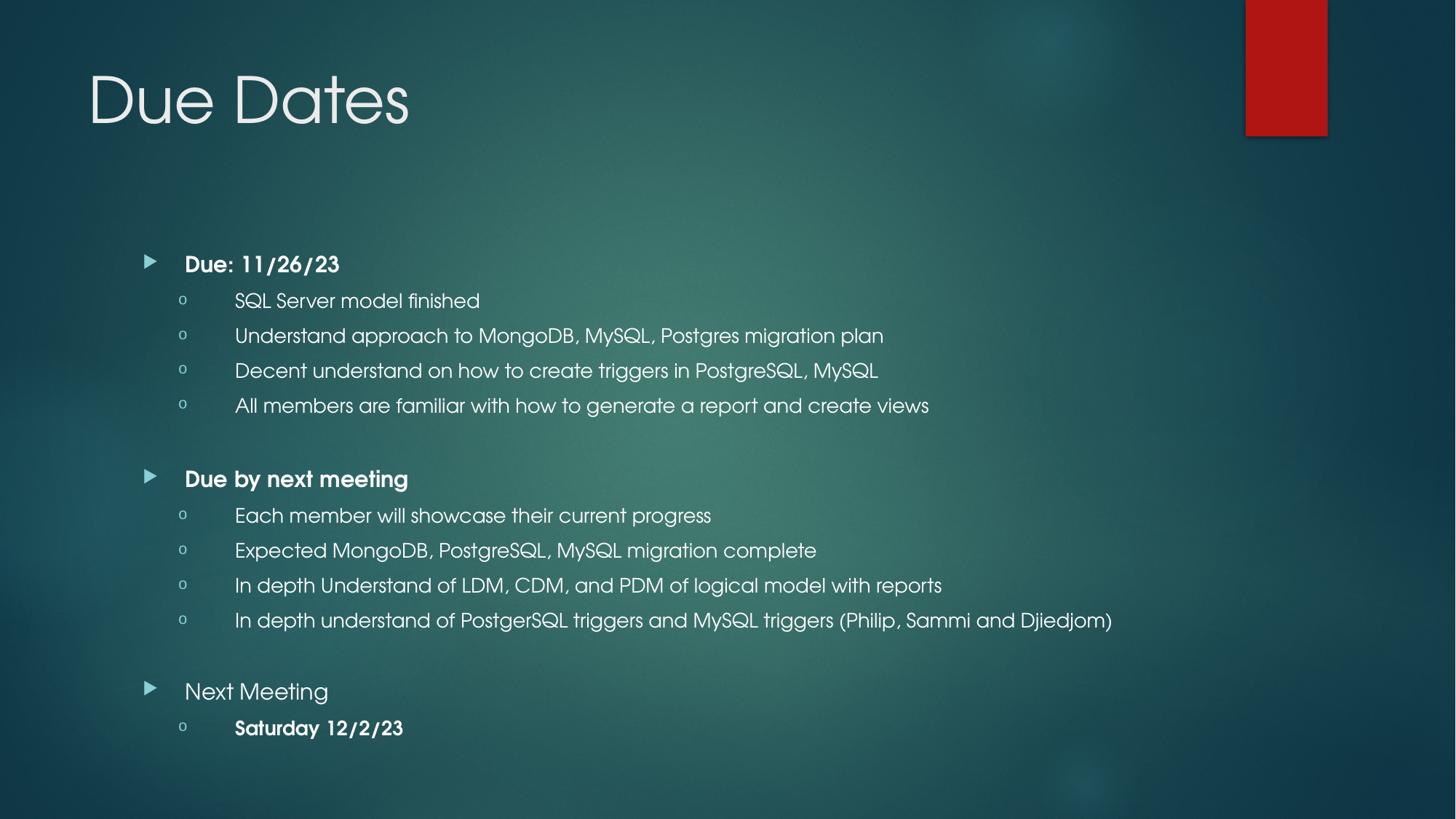

# Due Dates
Due: 11/26/23
SQL Server model finished
Understand approach to MongoDB, MySQL, Postgres migration plan
Decent understand on how to create triggers in PostgreSQL, MySQL
All members are familiar with how to generate a report and create views

Due by next meeting
Each member will showcase their current progress
Expected MongoDB, PostgreSQL, MySQL migration complete
In depth Understand of LDM, CDM, and PDM of logical model with reports
In depth understand of PostgerSQL triggers and MySQL triggers (Philip, Sammi and Djiedjom)

Next Meeting
Saturday 12/2/23